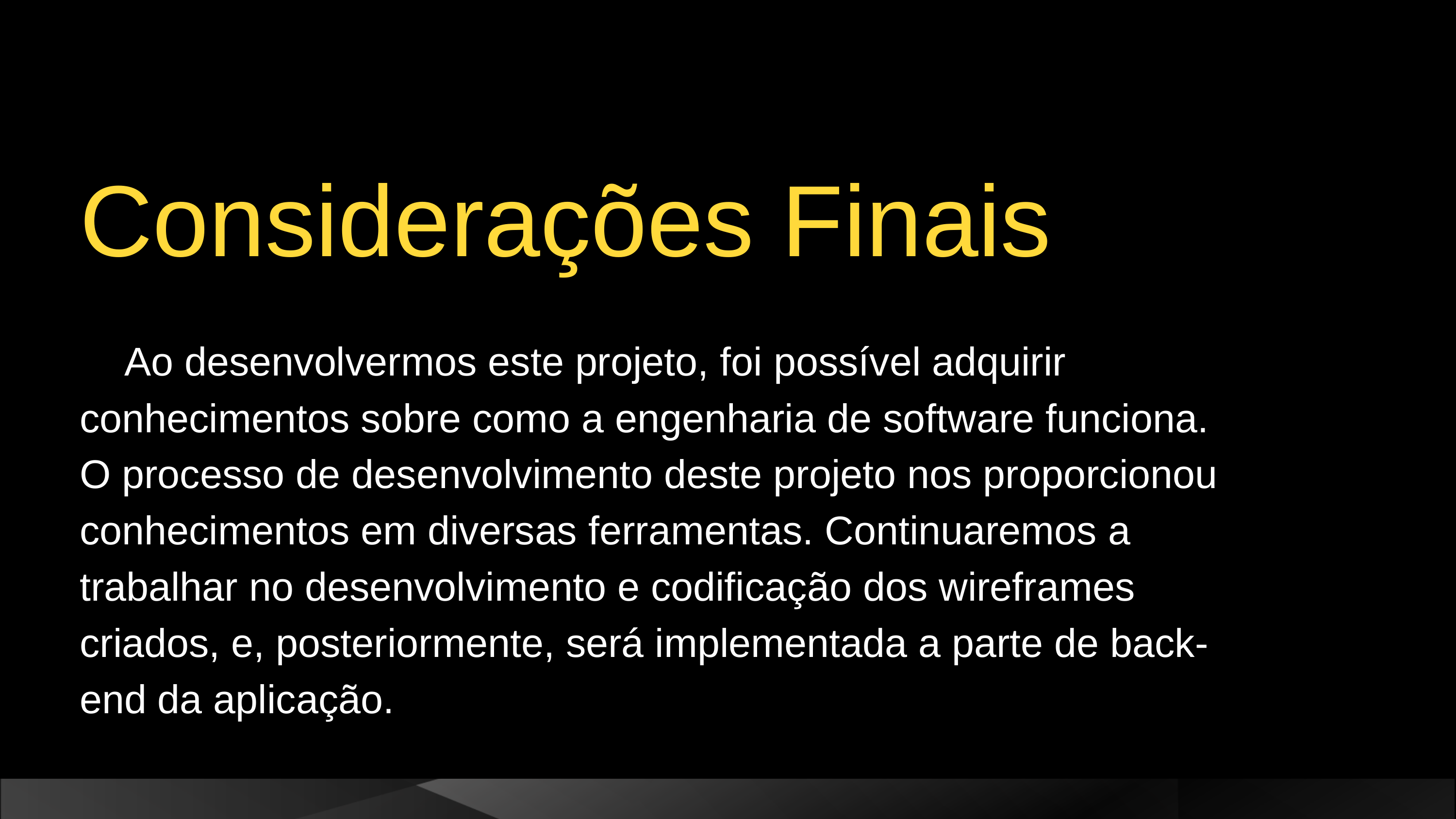

Considerações Finais
    Ao desenvolvermos este projeto, foi possível adquirir conhecimentos sobre como a engenharia de software funciona. O processo de desenvolvimento deste projeto nos proporcionou conhecimentos em diversas ferramentas. Continuaremos a trabalhar no desenvolvimento e codificação dos wireframes criados, e, posteriormente, será implementada a parte de back-end da aplicação.